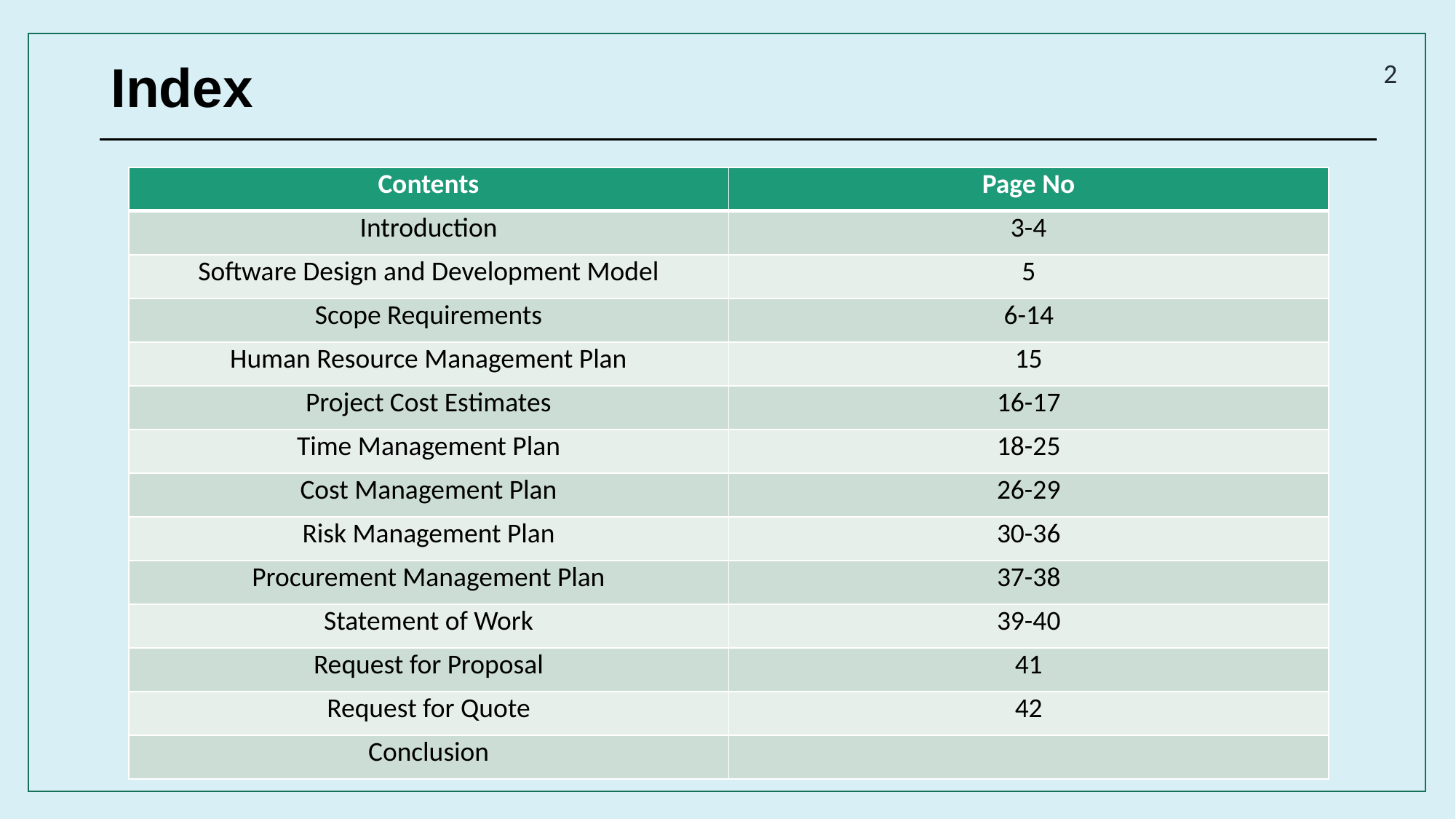

# Index
2
| Contents | Page No |
| --- | --- |
| Introduction | 3-4 |
| Software Design and Development Model | 5 |
| Scope Requirements | 6-14 |
| Human Resource Management Plan | 15 |
| Project Cost Estimates | 16-17 |
| Time Management Plan | 18-25 |
| Cost Management Plan | 26-29 |
| Risk Management Plan | 30-36 |
| Procurement Management Plan | 37-38 |
| Statement of Work | 39-40 |
| Request for Proposal | 41 |
| Request for Quote | 42 |
| Conclusion |  |